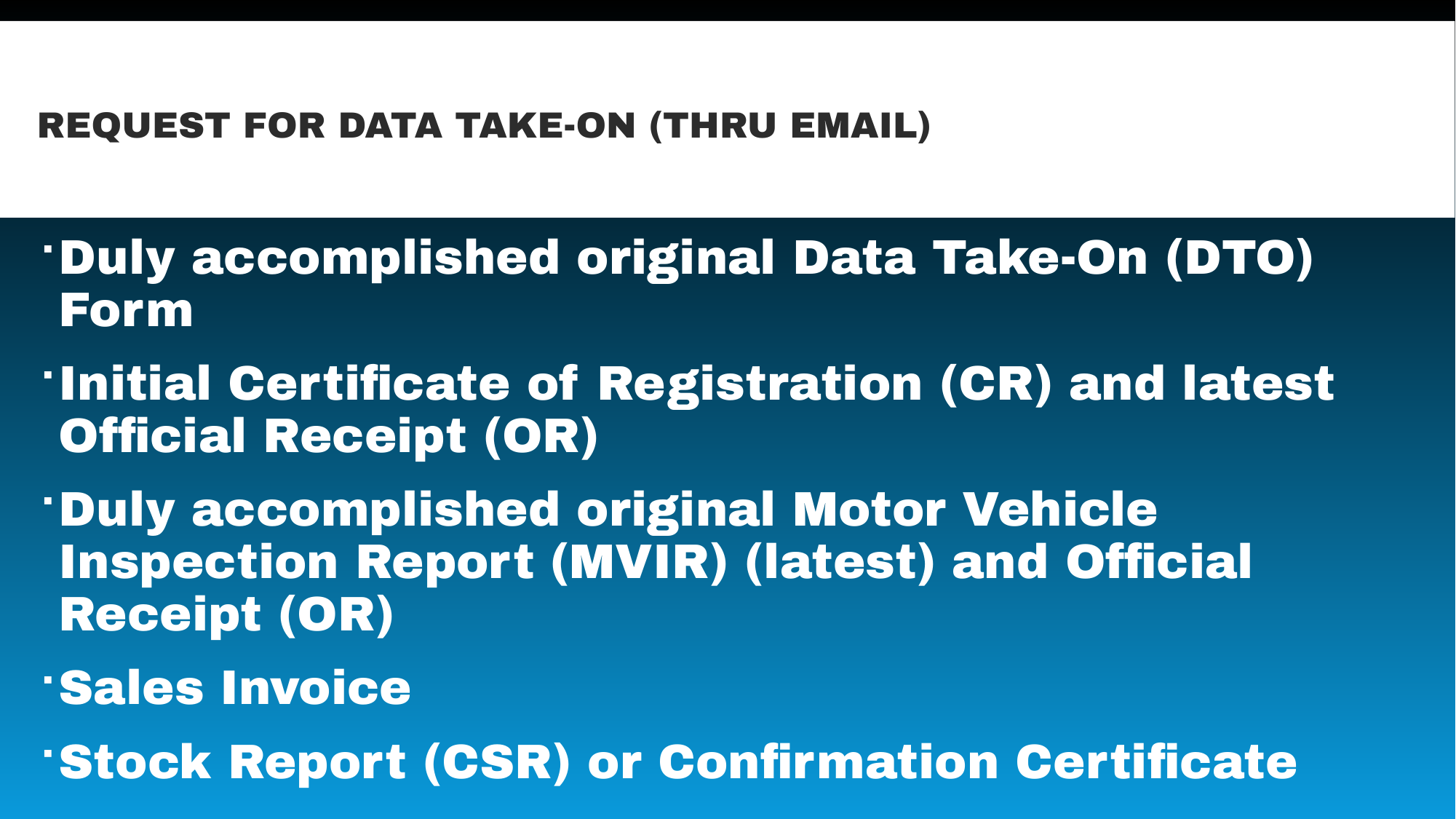

# REQUEST FOR DATA TAKE-ON (thru email)
Duly accomplished original Data Take-On (DTO) Form
Initial Certificate of Registration (CR) and latest Official Receipt (OR)
Duly accomplished original Motor Vehicle Inspection Report (MVIR) (latest) and Official Receipt (OR)
Sales Invoice
Stock Report (CSR) or Confirmation Certificate